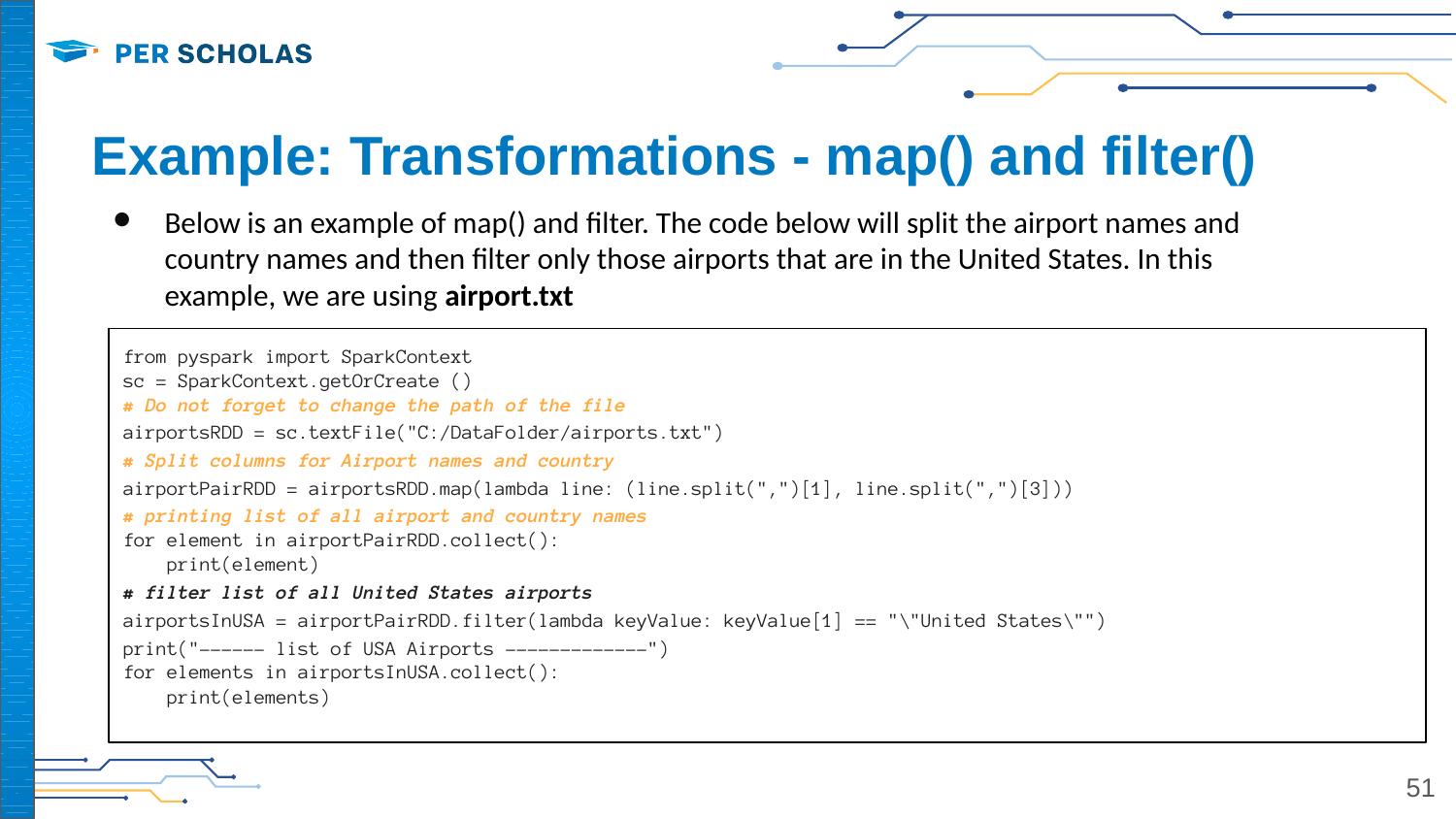

# Example: Transformations - map() and filter()
Below is an example of map() and filter. The code below will split the airport names and country names and then filter only those airports that are in the United States. In this example, we are using airport.txt
from pyspark import SparkContext
sc = SparkContext.getOrCreate ()
# Do not forget to change the path of the file
airportsRDD = sc.textFile("C:/DataFolder/airports.txt")
# Split columns for Airport names and country
airportPairRDD = airportsRDD.map(lambda line: (line.split(",")[1], line.split(",")[3]))
# printing list of all airport and country names
for element in airportPairRDD.collect():
    print(element)
# filter list of all United States airports
airportsInUSA = airportPairRDD.filter(lambda keyValue: keyValue[1] == "\"United States\"")
print("------ list of USA Airports -------------")
for elements in airportsInUSA.collect():
    print(elements)

51